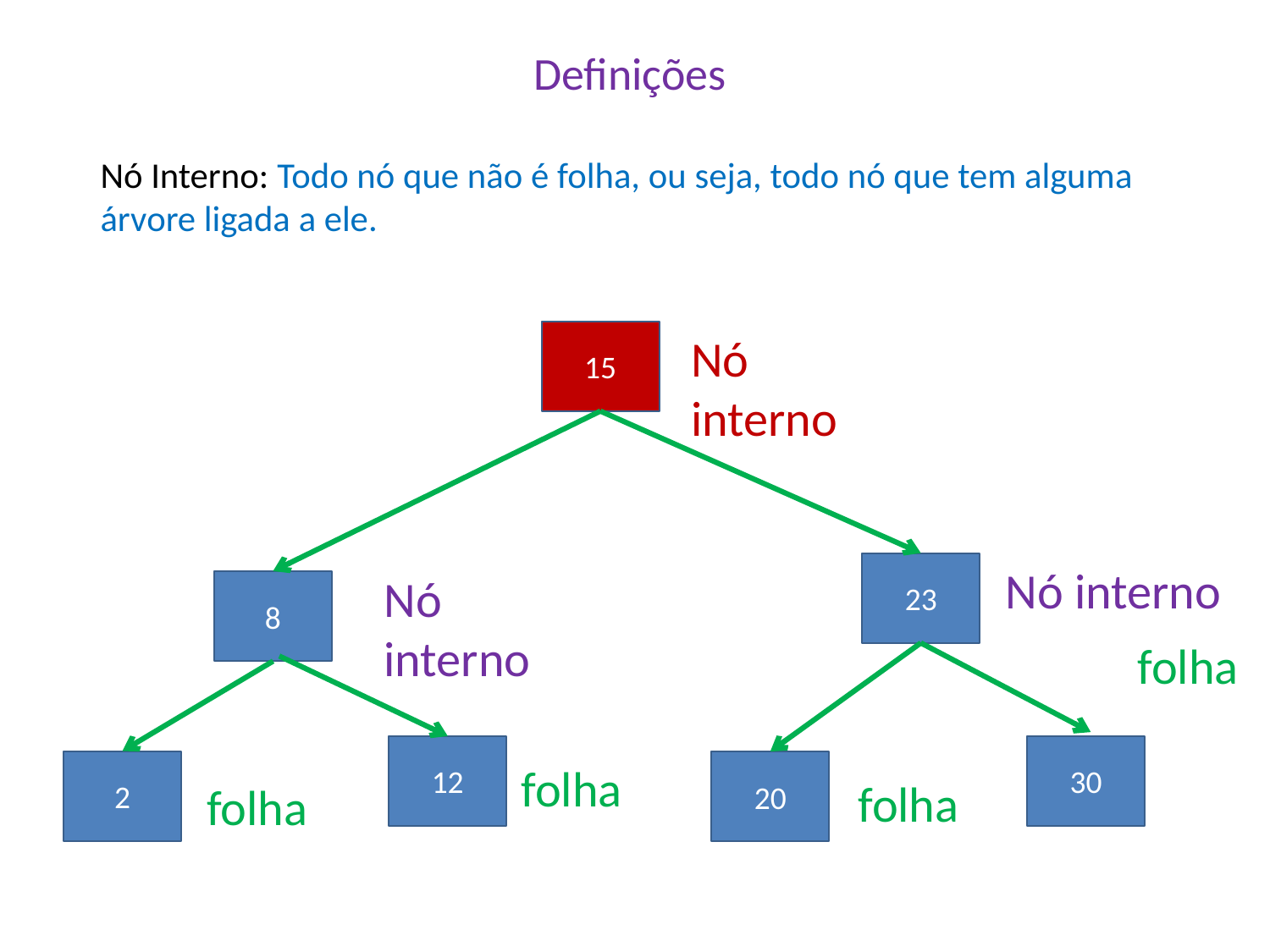

# Definições
Nó Interno: Todo nó que não é folha, ou seja, todo nó que tem alguma árvore ligada a ele.
15
Nó interno
23
Nó interno
Nó interno
8
folha
12
30
2
folha
20
folha
folha